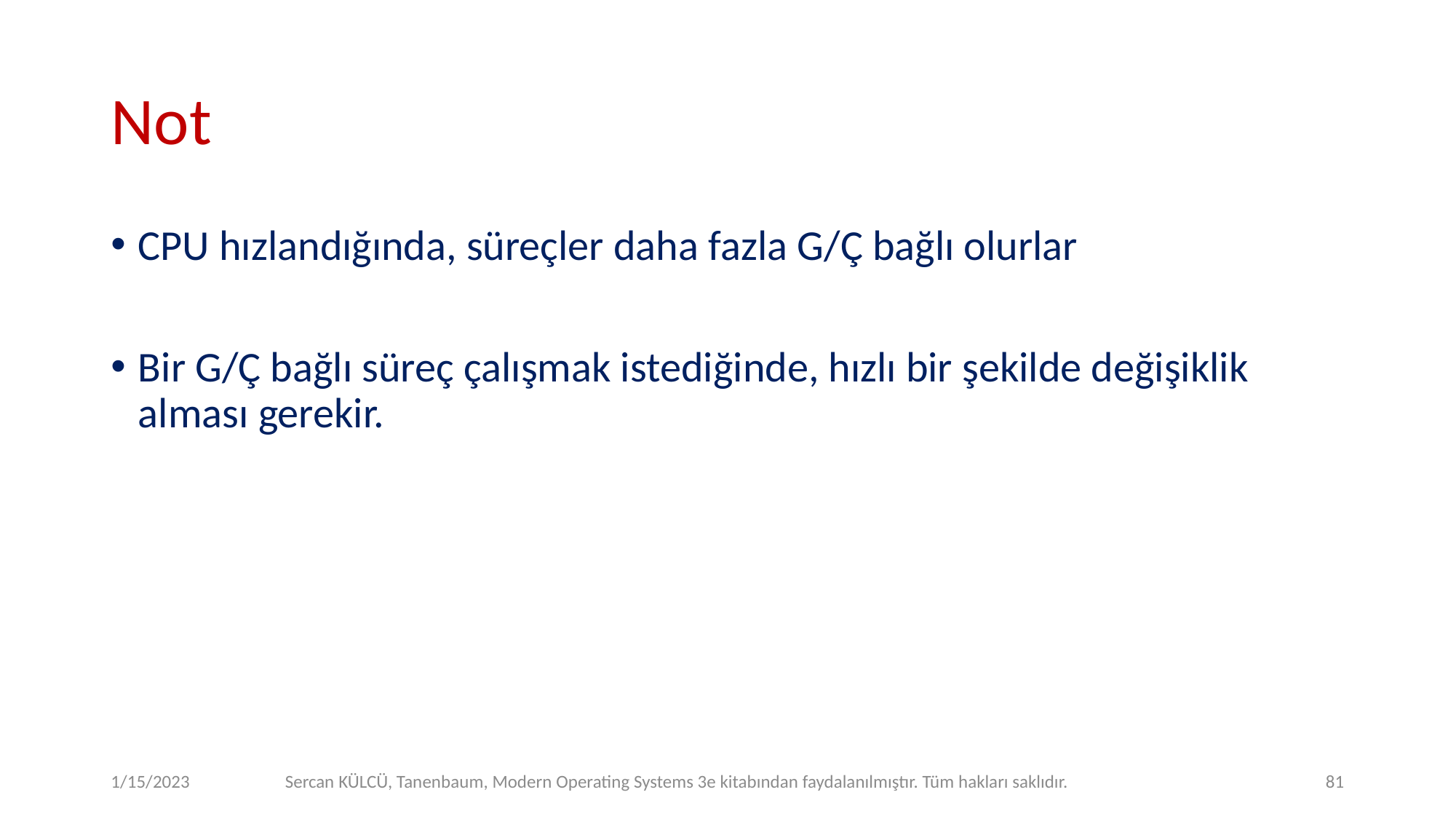

# Not
CPU hızlandığında, süreçler daha fazla G/Ç bağlı olurlar

Bir G/Ç bağlı süreç çalışmak istediğinde, hızlı bir şekilde değişiklik alması gerekir.
1/15/2023
Sercan KÜLCÜ, Tanenbaum, Modern Operating Systems 3e kitabından faydalanılmıştır. Tüm hakları saklıdır.
81